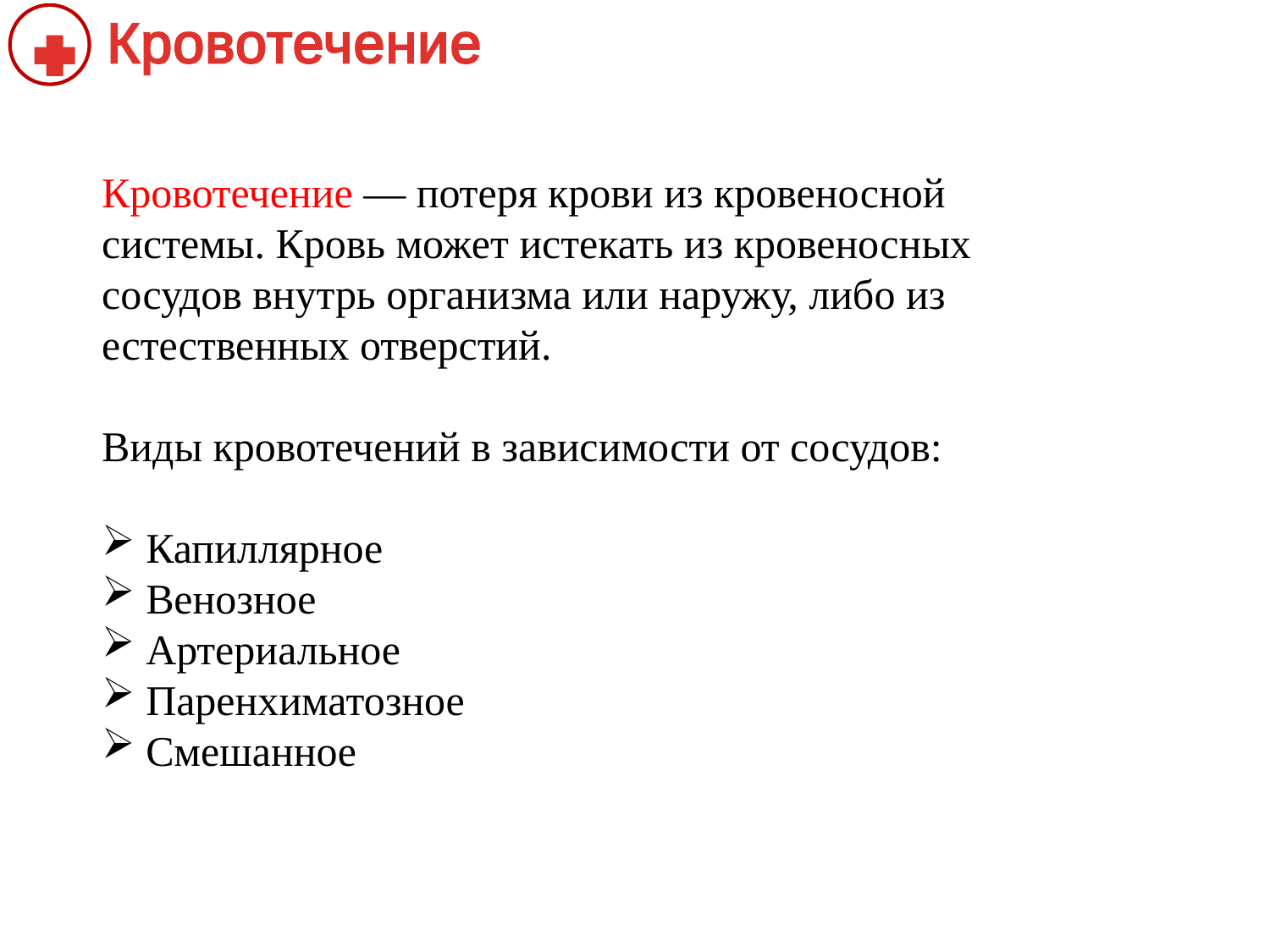

Кровотечение
+

Кровотечение — потеря крови из кровеносной системы. Кровь может истекать из кровеносных сосудов внутрь организма или наружу, либо из естественных отверстий.

Виды кровотечений в зависимости от сосудов:

 Капиллярное
 Венозное
 Артериальное
 Паренхиматозное
 Смешанное